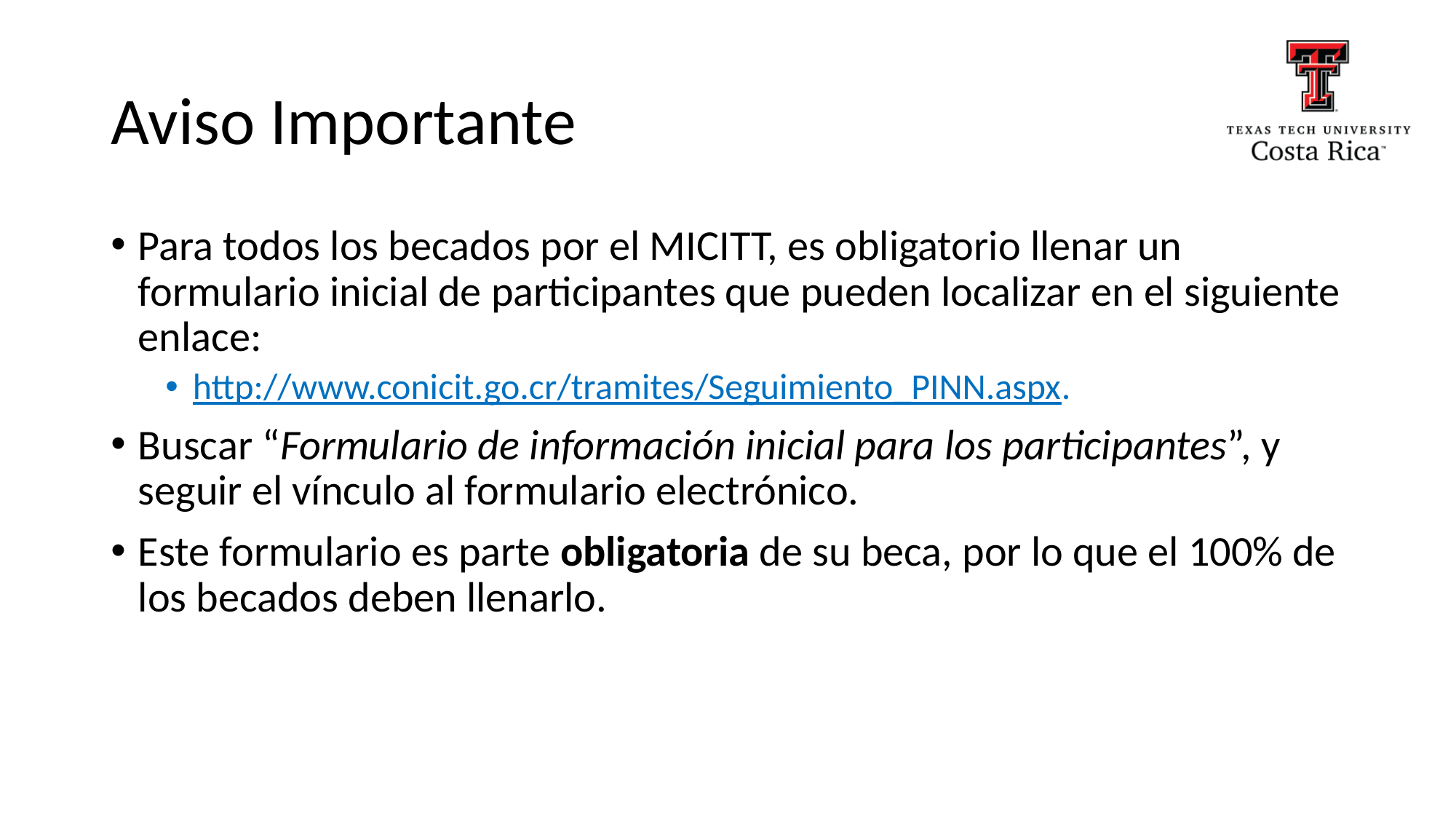

# Aviso Importante
Para todos los becados por el MICITT, es obligatorio llenar un formulario inicial de participantes que pueden localizar en el siguiente enlace:
http://www.conicit.go.cr/tramites/Seguimiento_PINN.aspx.
Buscar “Formulario de información inicial para los participantes”, y seguir el vínculo al formulario electrónico.
Este formulario es parte obligatoria de su beca, por lo que el 100% de los becados deben llenarlo.